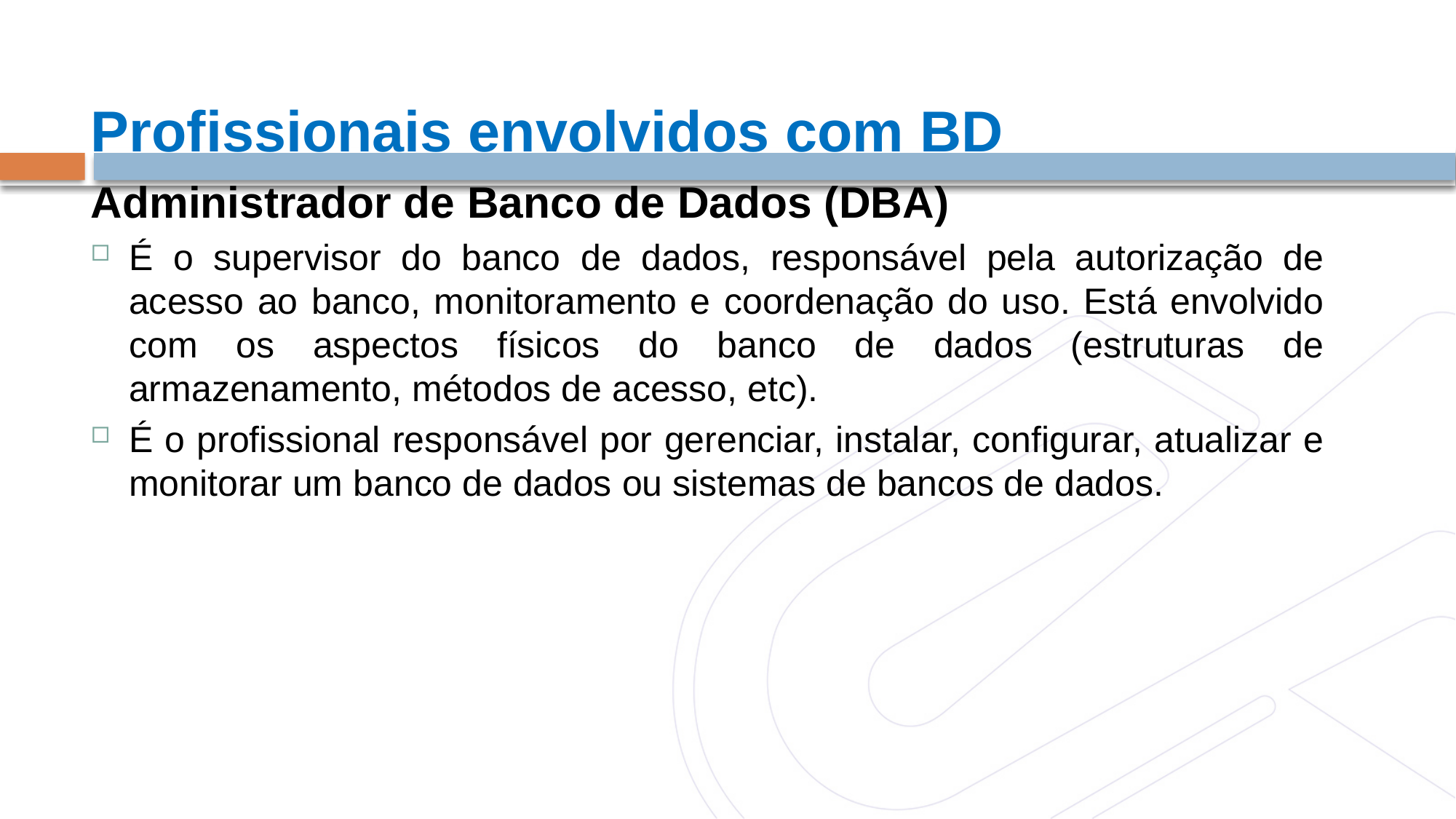

Profissionais envolvidos com BD
Administrador de Banco de Dados (DBA)
É o supervisor do banco de dados, responsável pela autorização de acesso ao banco, monitoramento e coordenação do uso. Está envolvido com os aspectos físicos do banco de dados (estruturas de armazenamento, métodos de acesso, etc).
É o profissional responsável por gerenciar, instalar, configurar, atualizar e monitorar um banco de dados ou sistemas de bancos de dados.